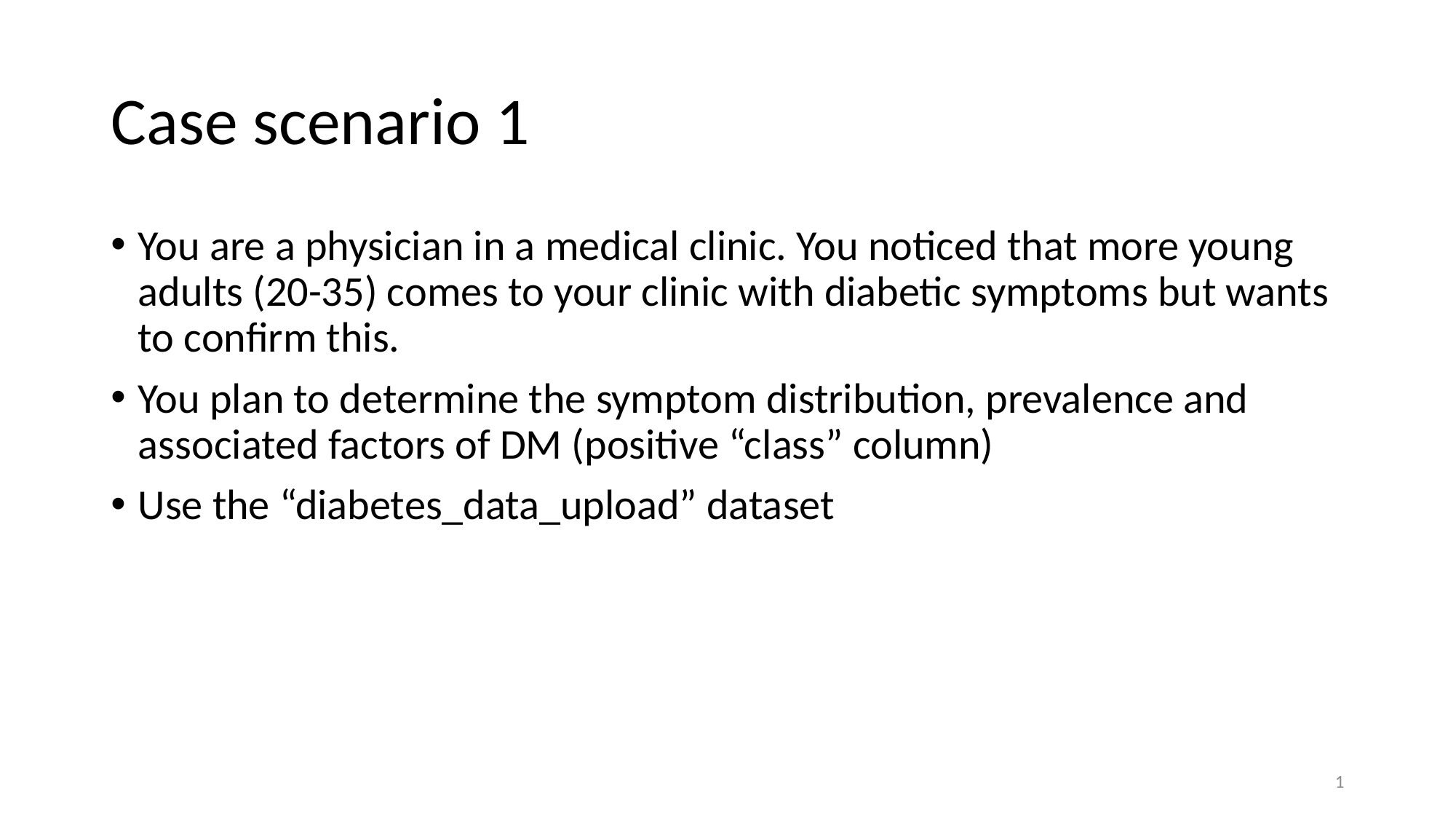

# Case scenario 1
You are a physician in a medical clinic. You noticed that more young adults (20-35) comes to your clinic with diabetic symptoms but wants to confirm this.
You plan to determine the symptom distribution, prevalence and associated factors of DM (positive “class” column)
Use the “diabetes_data_upload” dataset
1